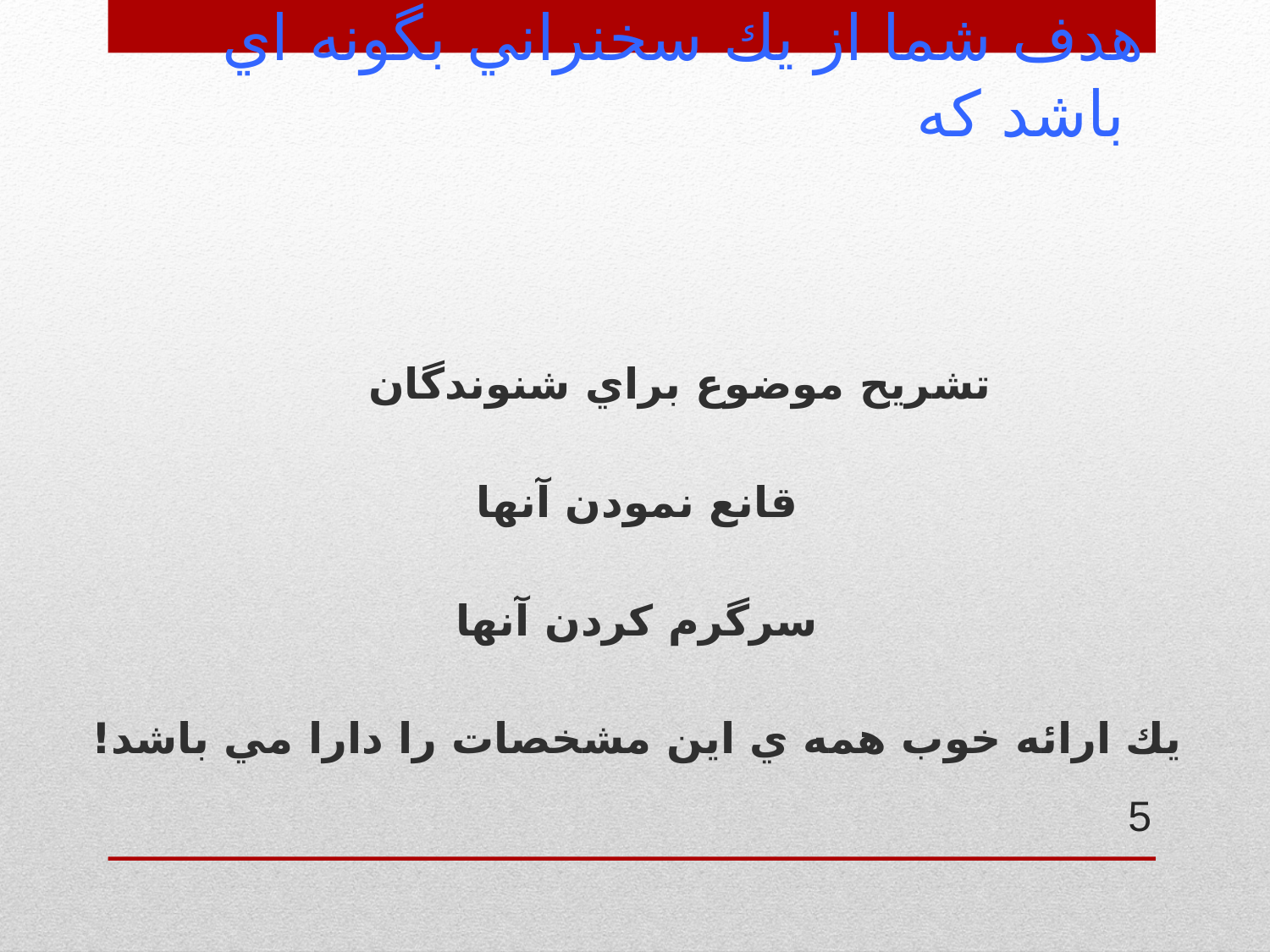

# هدف شما از يك سخنراني بگونه اي باشد كه
  تشريح موضوع براي شنوندگان

قانع نمودن آنها

سرگرم كردن آنها

يك ارائه خوب همه ي اين مشخصات را دارا مي باشد!
5